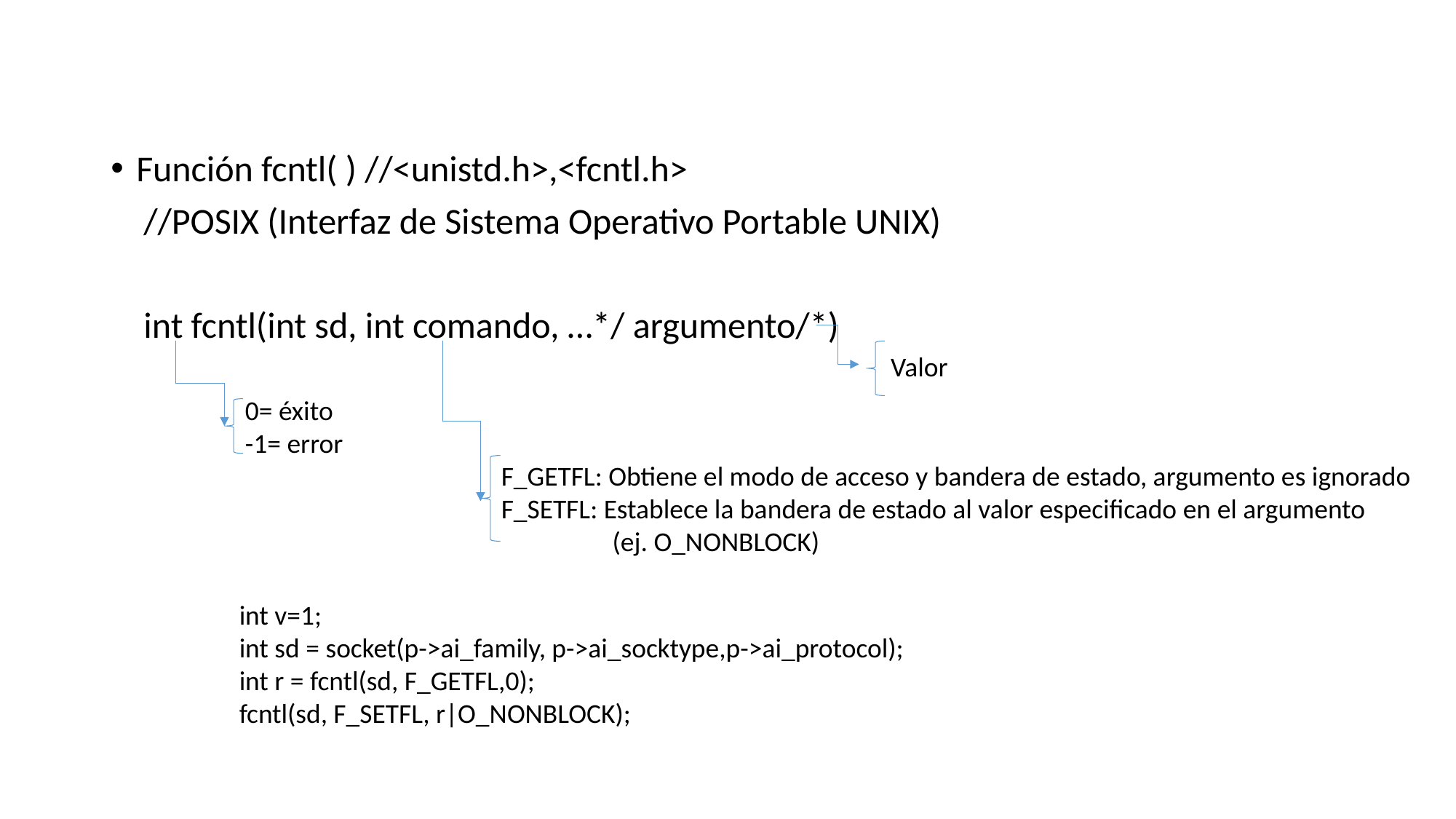

Función fcntl( ) //<unistd.h>,<fcntl.h>
    //POSIX (Interfaz de Sistema Operativo Portable UNIX)

    int fcntl(int sd, int comando, …*/ argumento/*)

Valor
0= éxito
-1= error

F_GETFL: Obtiene el modo de acceso y bandera de estado, argumento es ignorado
F_SETFL: Establece la bandera de estado al valor especificado en el argumento
                  (ej. O_NONBLOCK)

int v=1;
int sd = socket(p->ai_family, p->ai_socktype,p->ai_protocol);
int r = fcntl(sd, F_GETFL,0);
fcntl(sd, F_SETFL, r|O_NONBLOCK);